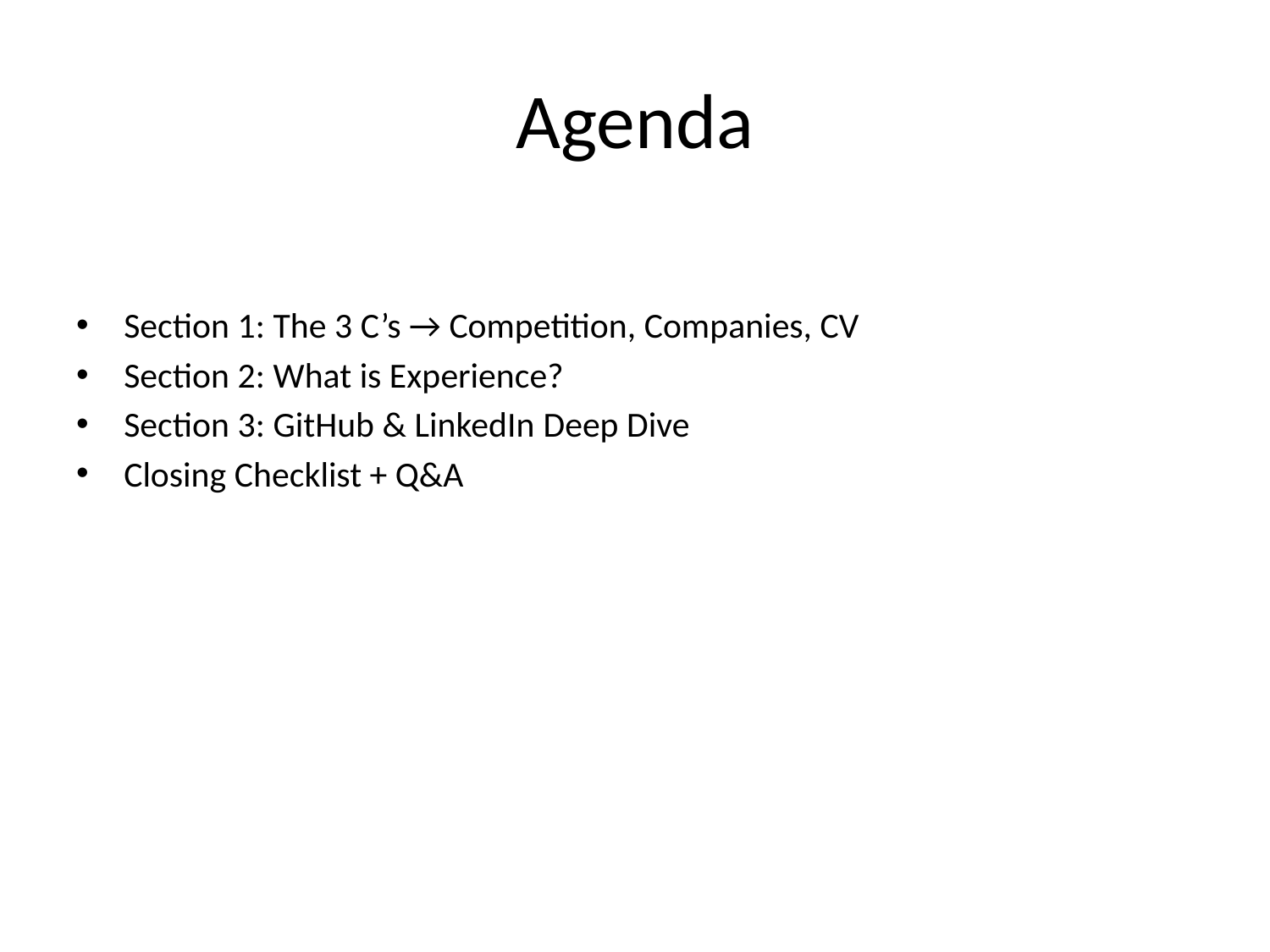

# Agenda

Section 1: The 3 C’s → Competition, Companies, CV
Section 2: What is Experience?
Section 3: GitHub & LinkedIn Deep Dive
Closing Checklist + Q&A